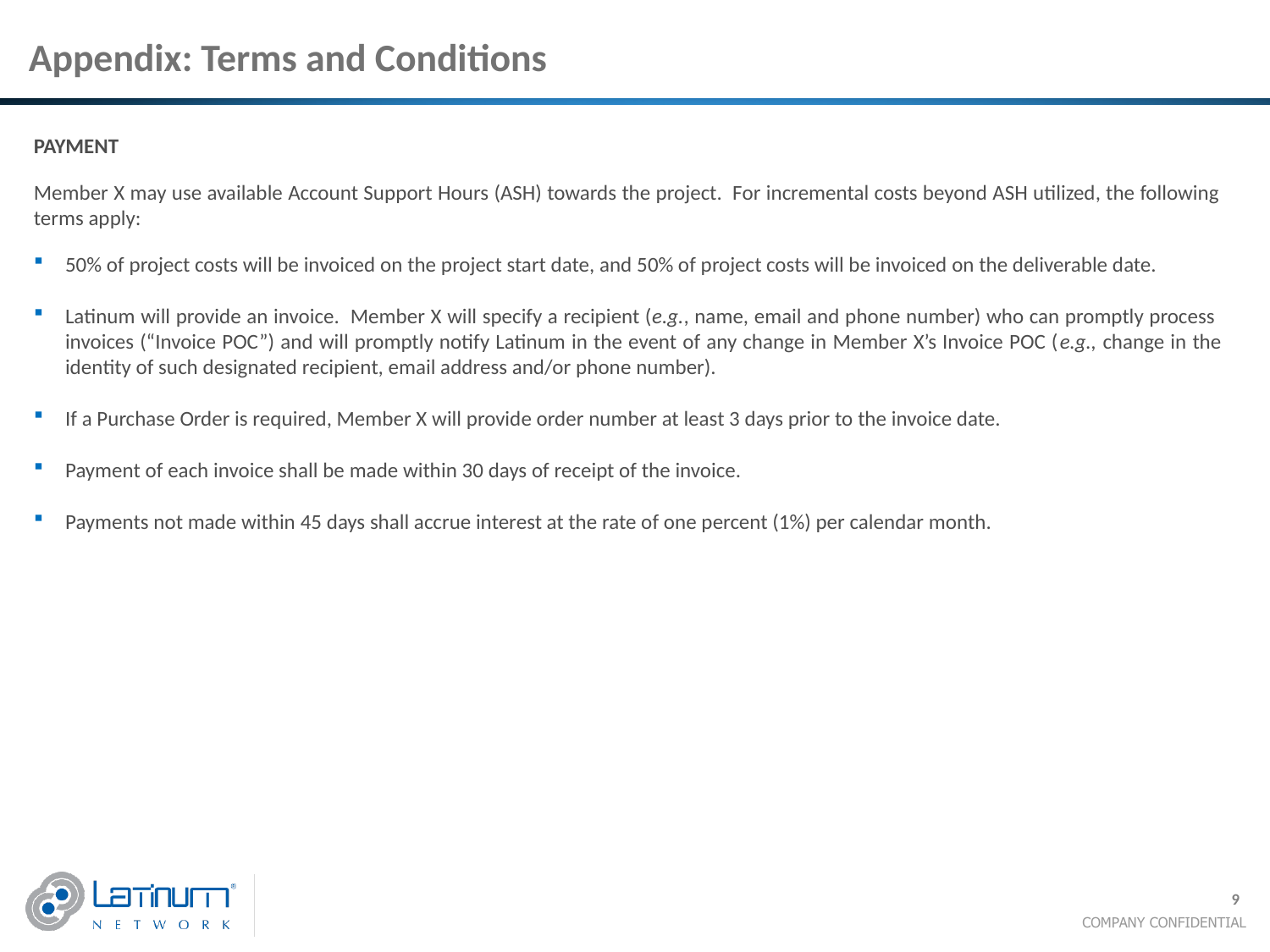

# Appendix: Terms and Conditions
PAYMENT
Member X may use available Account Support Hours (ASH) towards the project.  For incremental costs beyond ASH utilized, the following terms apply:
50% of project costs will be invoiced on the project start date, and 50% of project costs will be invoiced on the deliverable date.
Latinum will provide an invoice.  Member X will specify a recipient (e.g., name, email and phone number) who can promptly process  invoices (“Invoice POC”) and will promptly notify Latinum in the event of any change in Member X’s Invoice POC (e.g., change in the identity of such designated recipient, email address and/or phone number).
If a Purchase Order is required, Member X will provide order number at least 3 days prior to the invoice date.
Payment of each invoice shall be made within 30 days of receipt of the invoice.
Payments not made within 45 days shall accrue interest at the rate of one percent (1%) per calendar month.

9